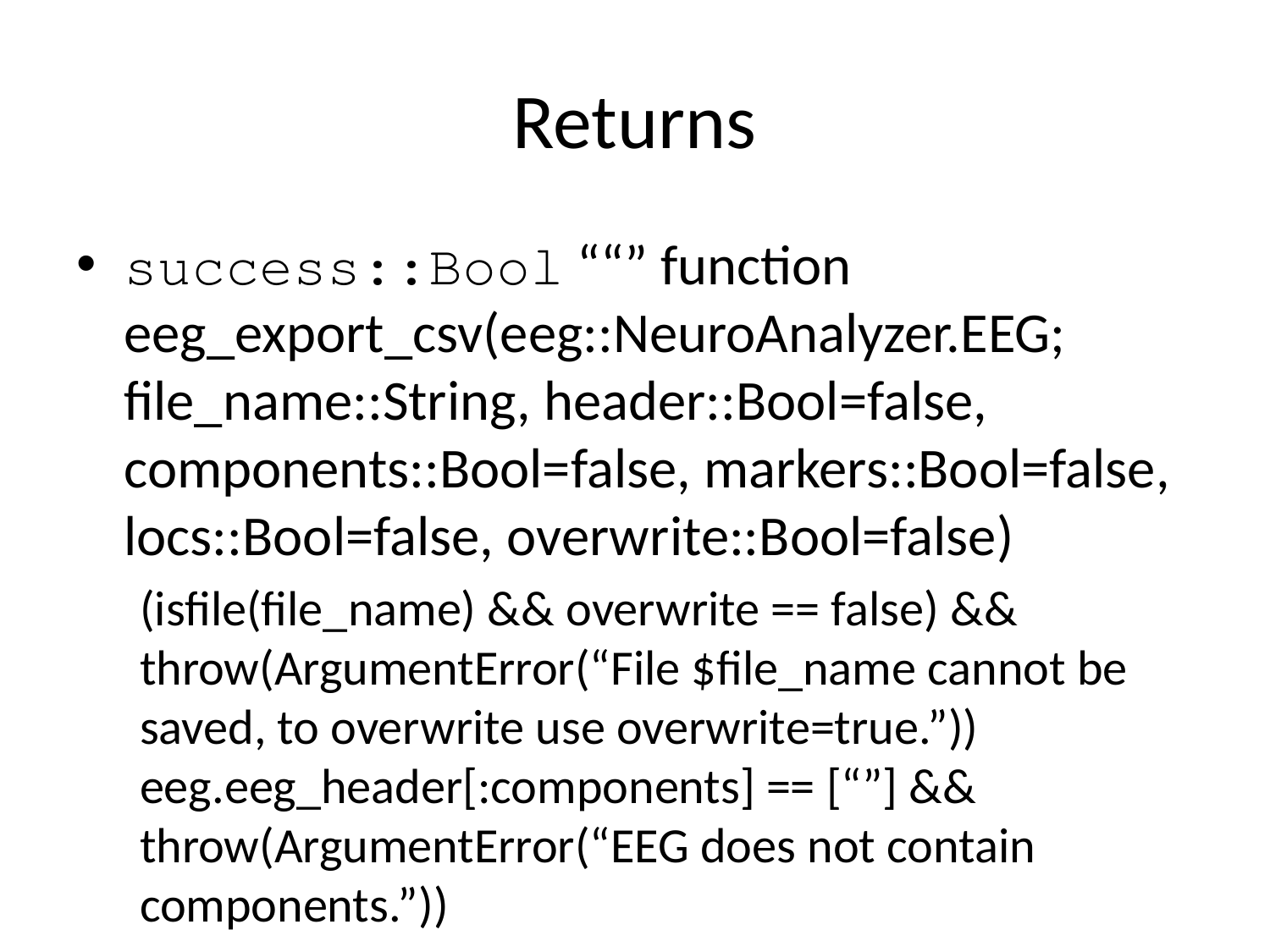

# Returns
success::Bool ““” function eeg_export_csv(eeg::NeuroAnalyzer.EEG; file_name::String, header::Bool=false, components::Bool=false, markers::Bool=false, locs::Bool=false, overwrite::Bool=false)
(isfile(file_name) && overwrite == false) && throw(ArgumentError(“File $file_name cannot be saved, to overwrite use overwrite=true.”)) eeg.eeg_header[:components] == [“”] && throw(ArgumentError(“EEG does not contain components.”))
# DATA # unsplit epochs s_merged = reshape(eeg.eeg_signals, size(eeg.eeg_signals, 1), size(eeg.eeg_signals, 2) * size(eeg.eeg_signals, 3)) s = s_merged[:, :, 1]’ s = hcat(eeg.eeg_time, s) l = vcat(“time”, eeg_labels(eeg)) CSV.write(file_name, DataFrame(s, l))
# HEADER if header file_name = replace(file_name, “.csv” => “_header.csv”) (isfile(file_name) && overwrite == false) && throw(ArgumentError(“File $file_name cannot be saved, to overwrite use overwrite=true.”)) f = open(file_name, “w”) for (key, value) in eeg.eeg_header println(f, key, “:”, value) end close(f) end
# COMPONENTS if components file_name = replace(file_name, “.csv” => “_components.csv”) (isfile(file_name) && overwrite == false) && throw(ArgumentError(“File $file_name cannot be saved, to overwrite use overwrite=true.”)) f = open(file_name, “w”) for idx in eachindex(eeg.eeg_header[:components]) println(f, “component: $(eeg.eeg_header[:components][idx])”) println(f, eeg.eeg_components[idx]) println(f, “—”) end close(f) end
# MARKERS if markers file_name = replace(file_name, “.csv” => “_markers.csv”) (isfile(file_name) && overwrite == false) && throw(ArgumentError(“File $file_name cannot be saved, to overwrite use overwrite=true.”)) CSV.write(file_name, eeg.eeg_markers) end
# LOCS if locs file_name = replace(file_name, “.csv” => “_locs.csv”) (isfile(file_name) && overwrite == false) && throw(ArgumentError(“File $file_name cannot be saved, to overwrite use overwrite=true.”)) CSV.write(file_name, eeg.eeg_locs) end end
““” eeg_save_electrodes(eeg; file_name, overwrite)
Export EEG channel locations data, format is based on file_name extension (.ced, .locs or .tsv)